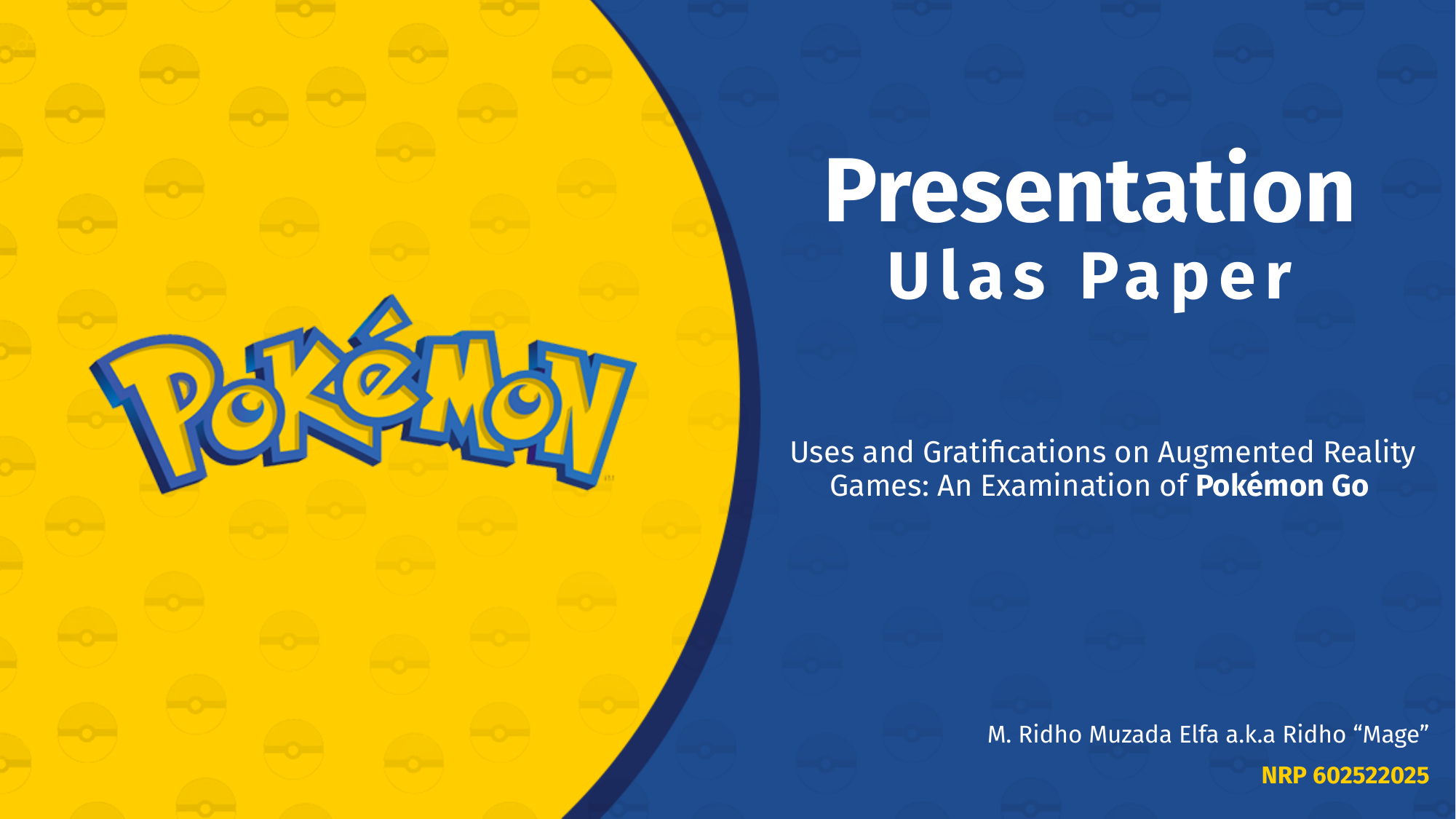

# Presentation Ulas Paper
Uses and Gratifications on Augmented Reality Games: An Examination of Pokémon Go
M. Ridho Muzada Elfa a.k.a Ridho “Mage”
NRP 602522025